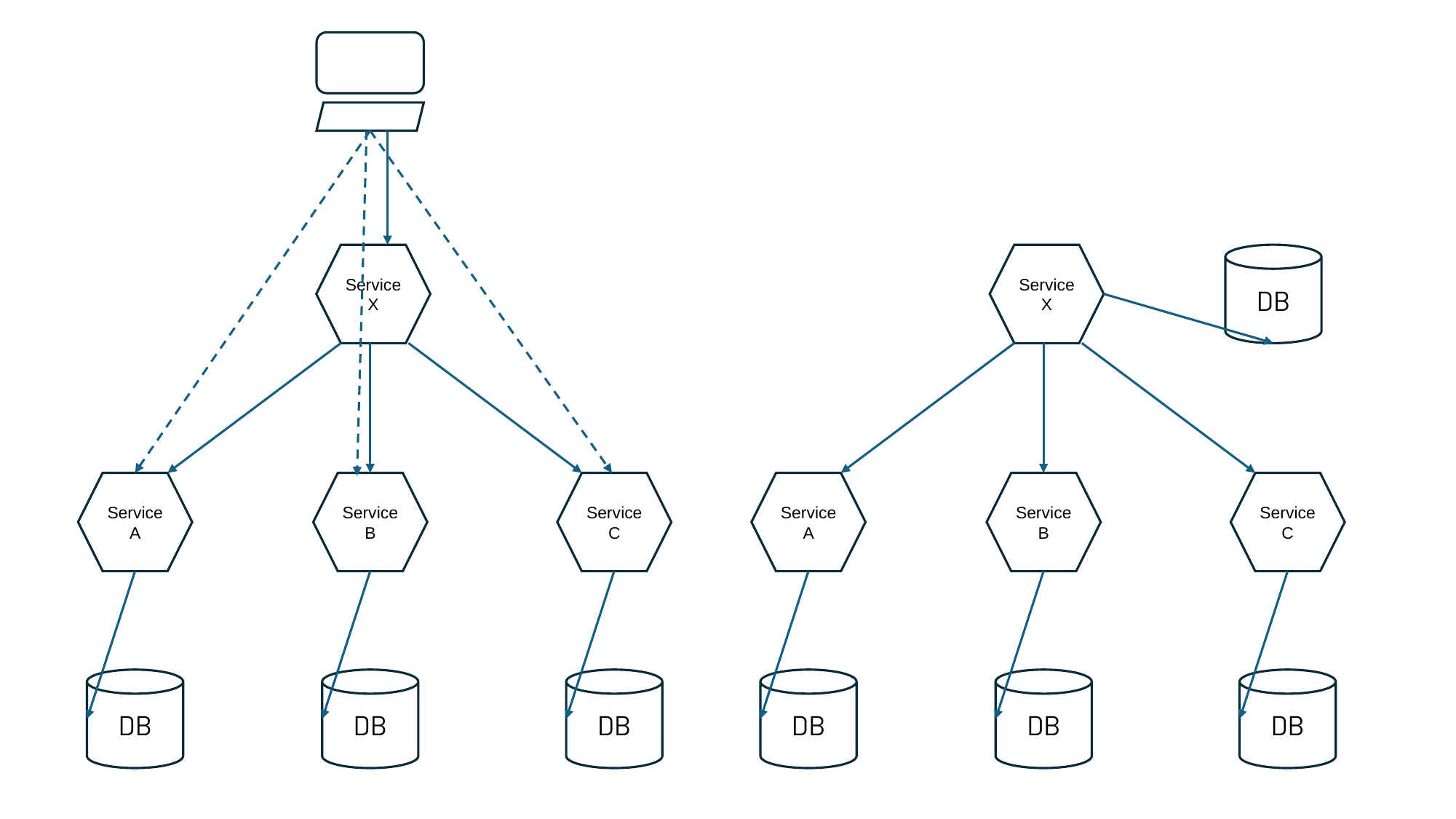

Service X
Service X
DB
Service A
Service B
Service C
Service A
Service B
Service C
DB
DB
DB
DB
DB
DB